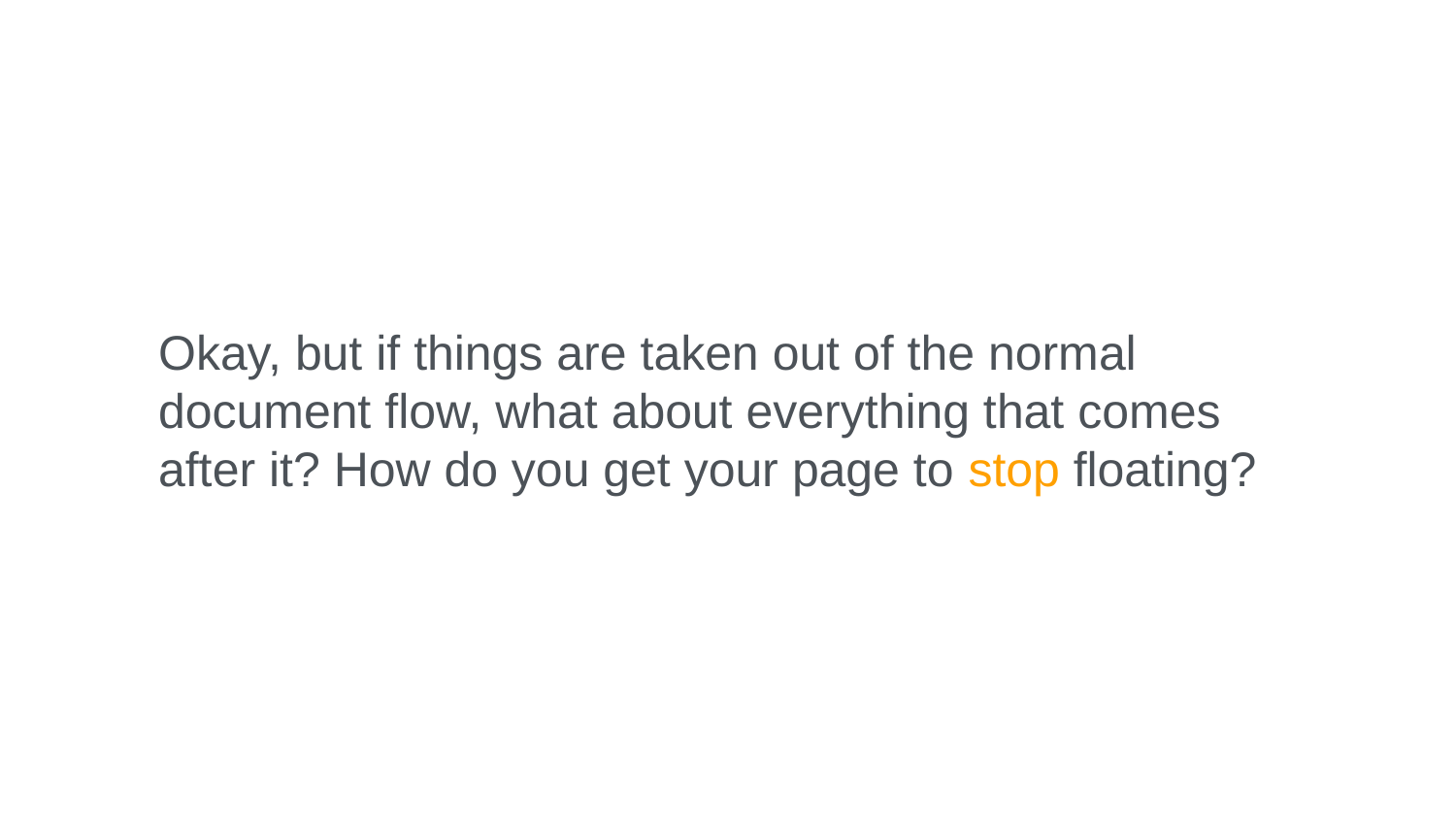

Okay, but if things are taken out of the normal document flow, what about everything that comes after it? How do you get your page to stop floating?